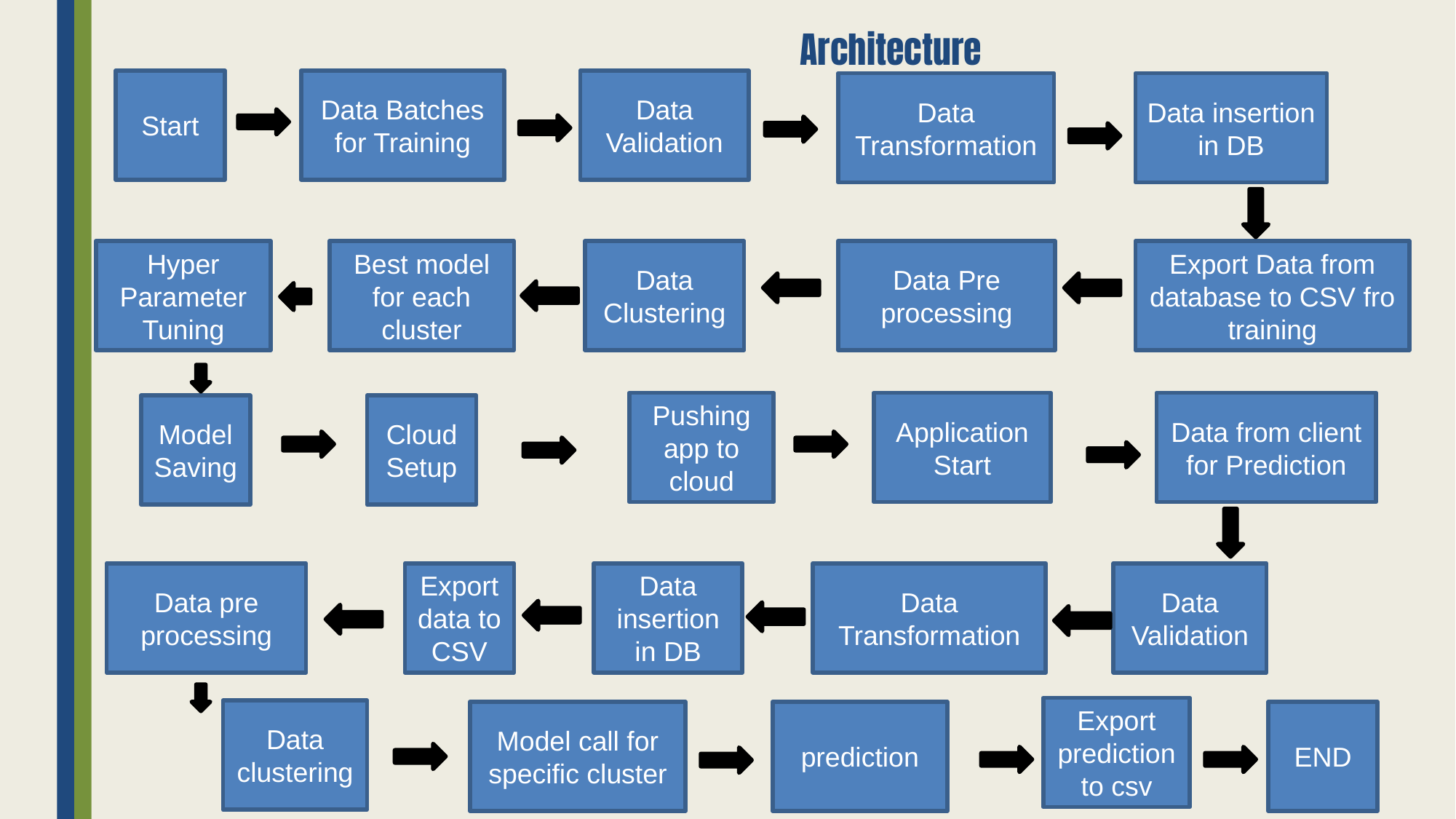

# Architecture
Start
Data Batches for Training
Data Validation
Data insertion in DB
Data Transformation

Hyper Parameter Tuning
Best model for each cluster
Data Clustering
Data Pre processing
Export Data from database to CSV fro training

Pushing app to cloud
Data from client for Prediction
Application Start
Model Saving
Cloud Setup

Export data to CSV
Data insertion in DB
Data Transformation
Data Validation
Data pre processing

Export prediction to csv
Data clustering
Model call for specific cluster
prediction
END